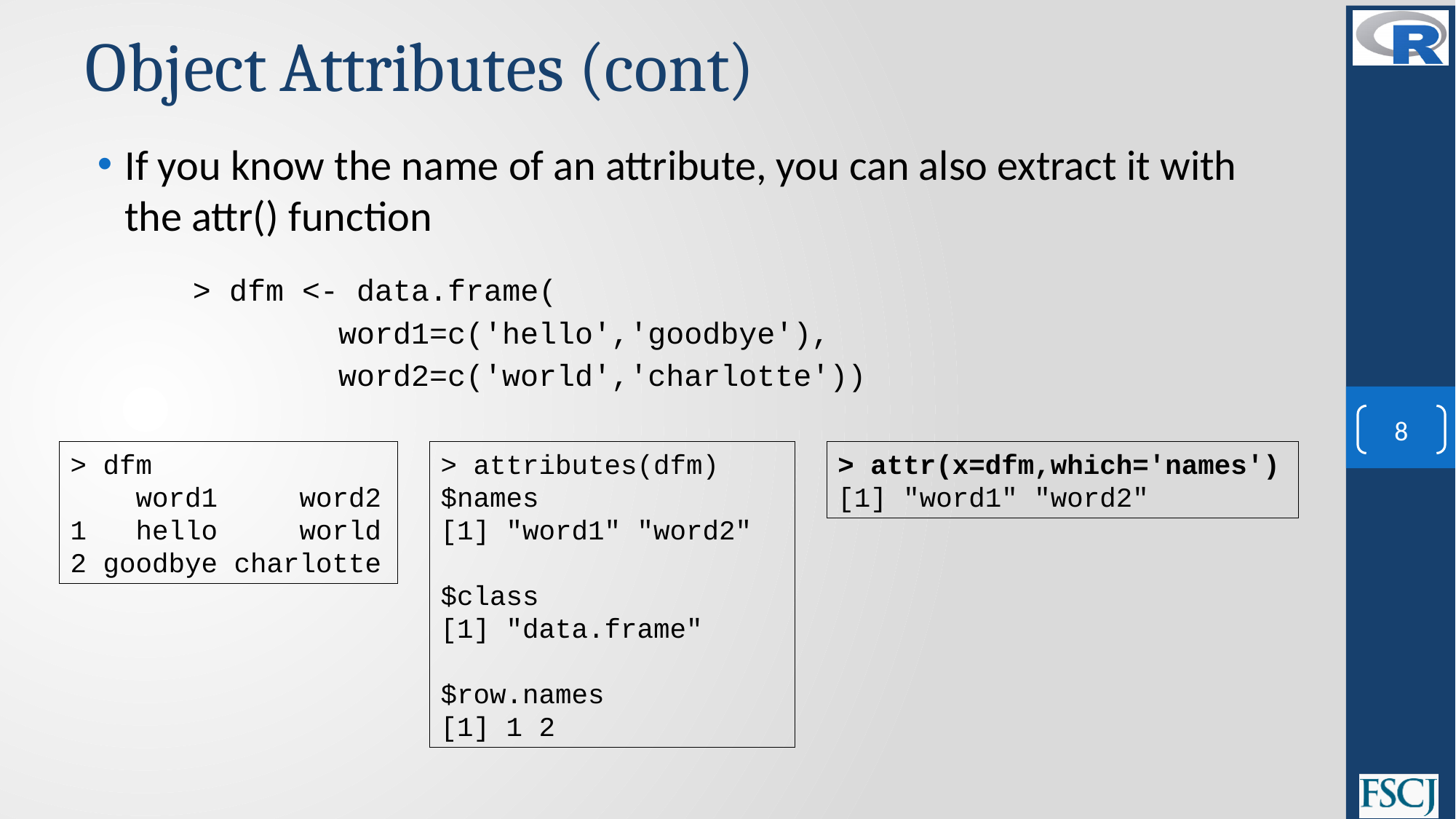

# Object Attributes (cont)
If you know the name of an attribute, you can also extract it with the attr() function

> dfm <- data.frame(
        word1=c('hello','goodbye'),
        word2=c('world','charlotte'))
8
> dfm
    word1     word2
1   hello     world
2 goodbye charlotte
> attributes(dfm)
$names
[1] "word1" "word2"

$class
[1] "data.frame"

$row.names
[1] 1 2
> attr(x=dfm,which='names')
[1] "word1" "word2"